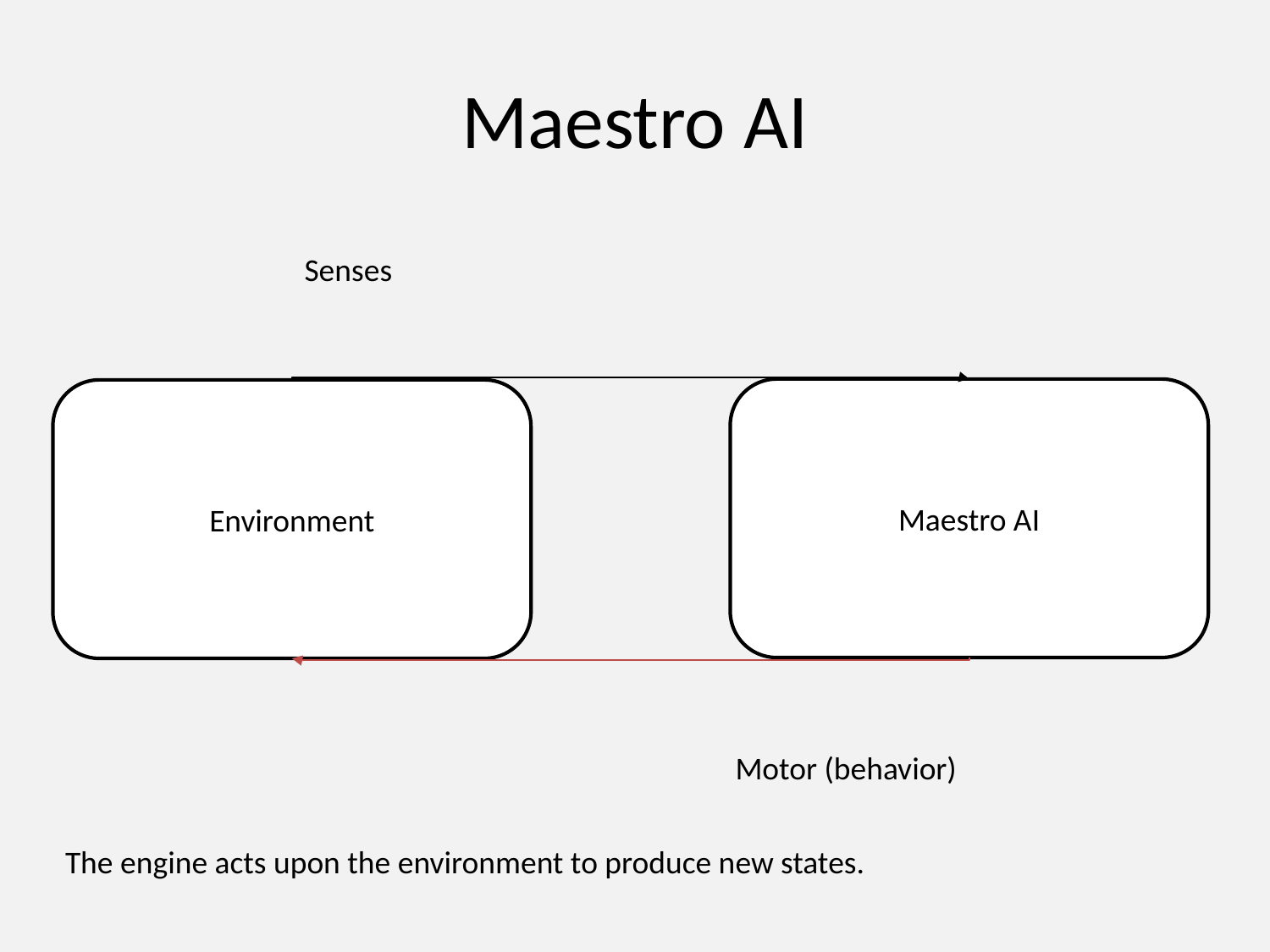

# Maestro AI
Senses
Maestro AI
Environment
Motor (behavior)
The engine acts upon the environment to produce new states.